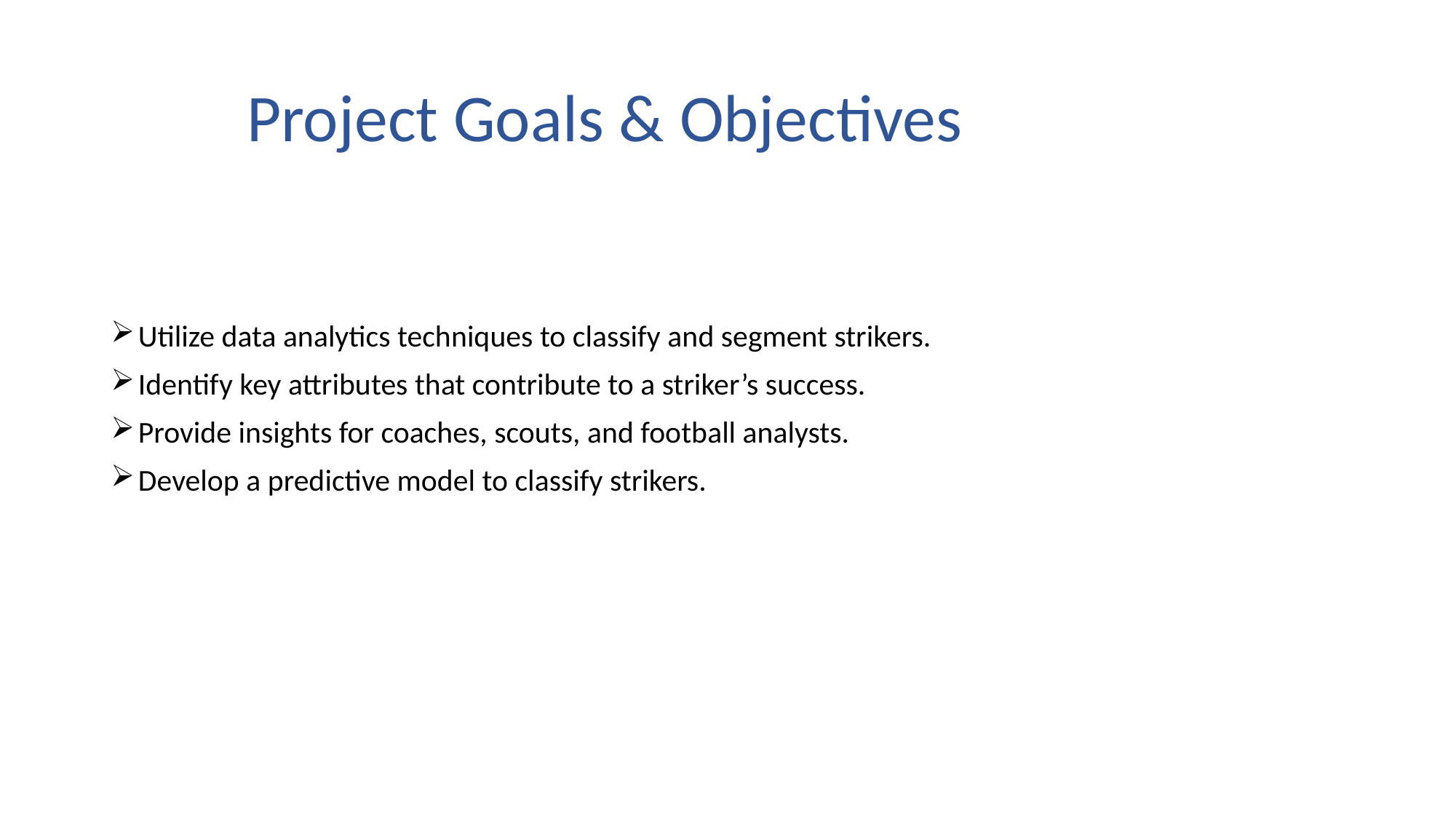

# Project Goals & Objectives

Utilize data analytics techniques to classify and segment strikers.
Identify key attributes that contribute to a striker’s success.
Provide insights for coaches, scouts, and football analysts.
Develop a predictive model to classify strikers.